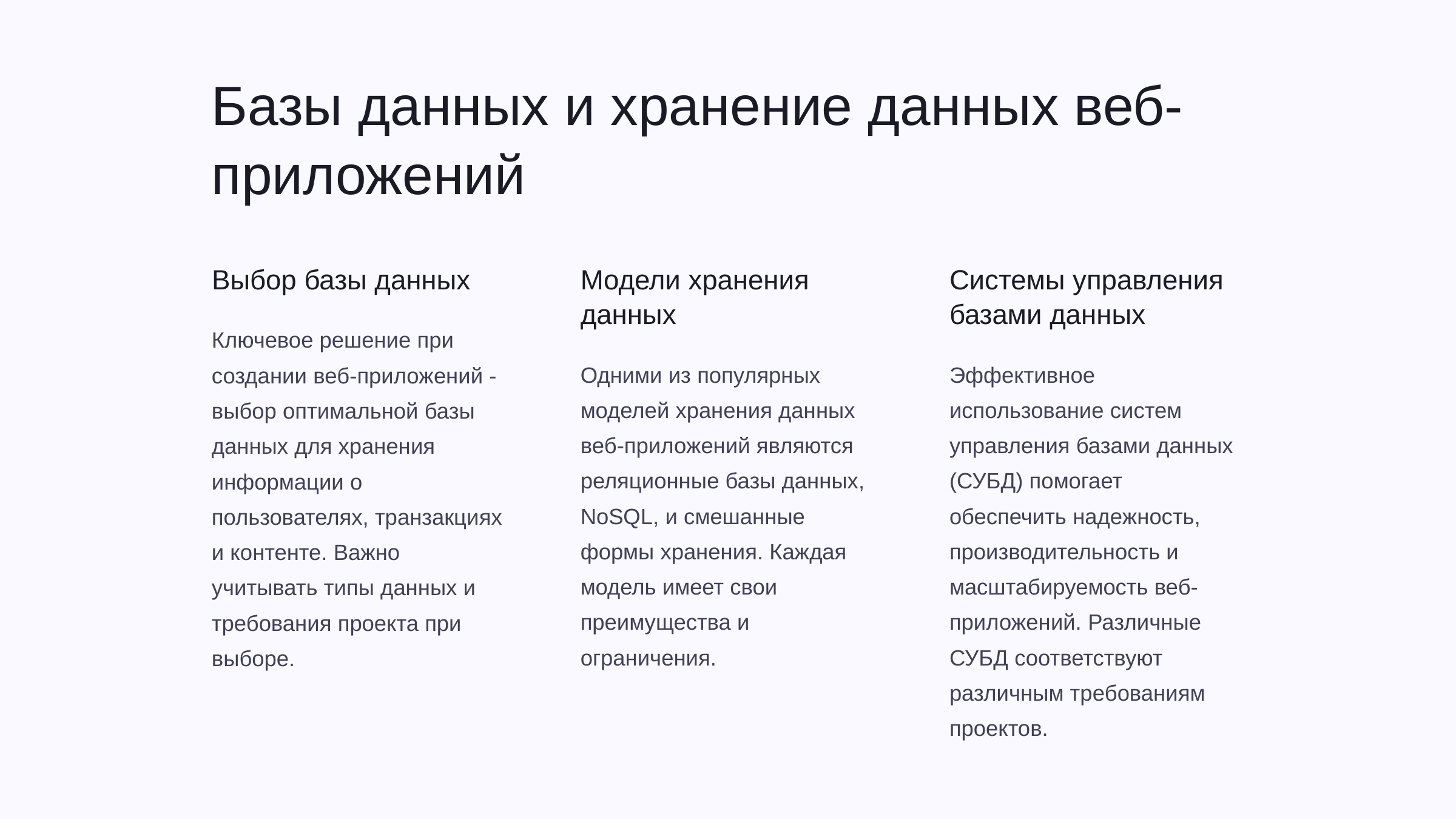

Базы данных и хранение данных веб-приложений
Выбор базы данных
Модели хранения данных
Системы управления базами данных
Ключевое решение при создании веб-приложений - выбор оптимальной базы данных для хранения информации о пользователях, транзакциях и контенте. Важно учитывать типы данных и требования проекта при выборе.
Одними из популярных моделей хранения данных веб-приложений являются реляционные базы данных, NoSQL, и смешанные формы хранения. Каждая модель имеет свои преимущества и ограничения.
Эффективное использование систем управления базами данных (СУБД) помогает обеспечить надежность, производительность и масштабируемость веб-приложений. Различные СУБД соответствуют различным требованиям проектов.